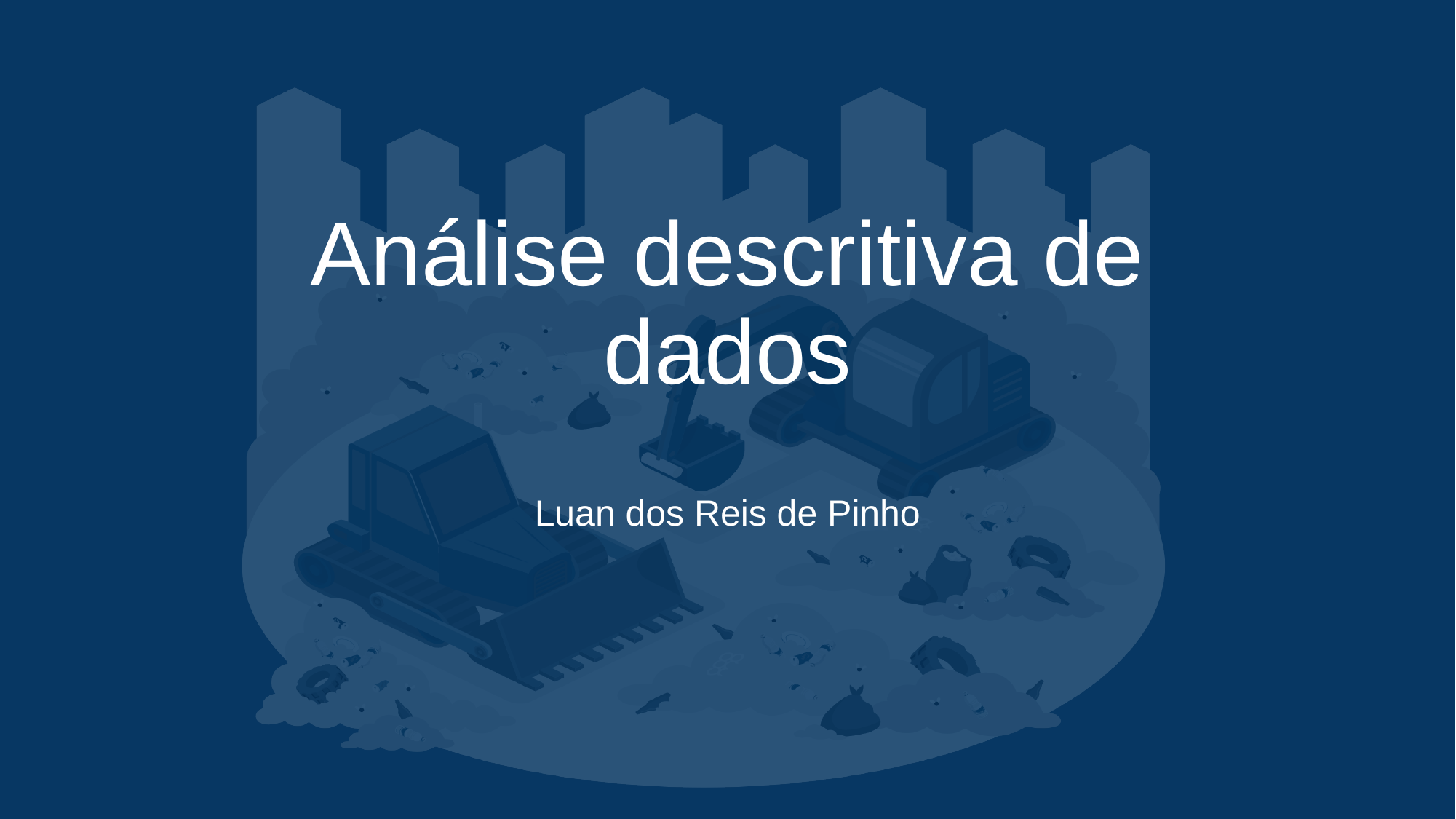

# Análise descritiva de dados

Luan dos Reis de Pinho